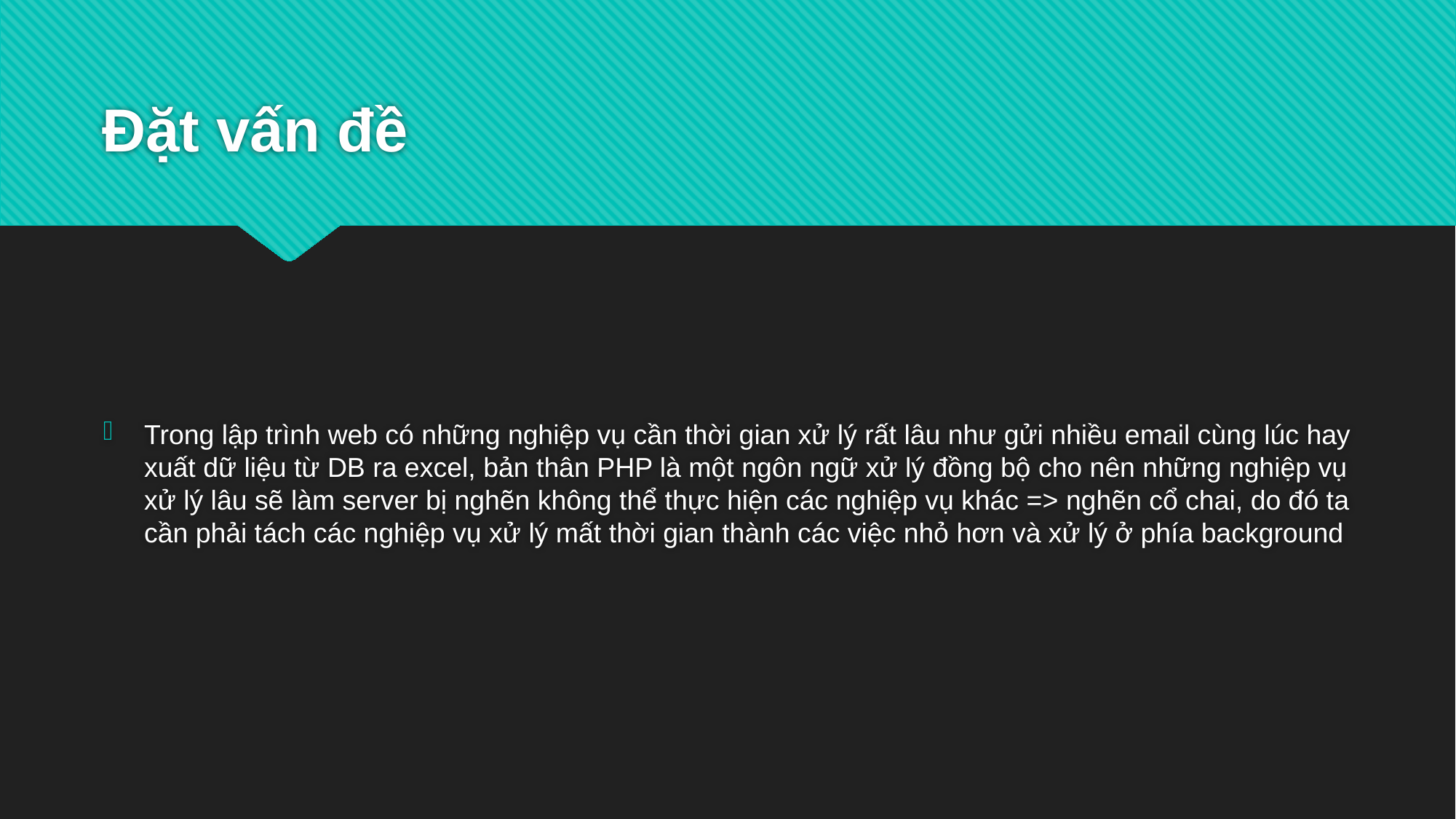

# Đặt vấn đề
Trong lập trình web có những nghiệp vụ cần thời gian xử lý rất lâu như gửi nhiều email cùng lúc hay xuất dữ liệu từ DB ra excel, bản thân PHP là một ngôn ngữ xử lý đồng bộ cho nên những nghiệp vụ xử lý lâu sẽ làm server bị nghẽn không thể thực hiện các nghiệp vụ khác => nghẽn cổ chai, do đó ta cần phải tách các nghiệp vụ xử lý mất thời gian thành các việc nhỏ hơn và xử lý ở phía background